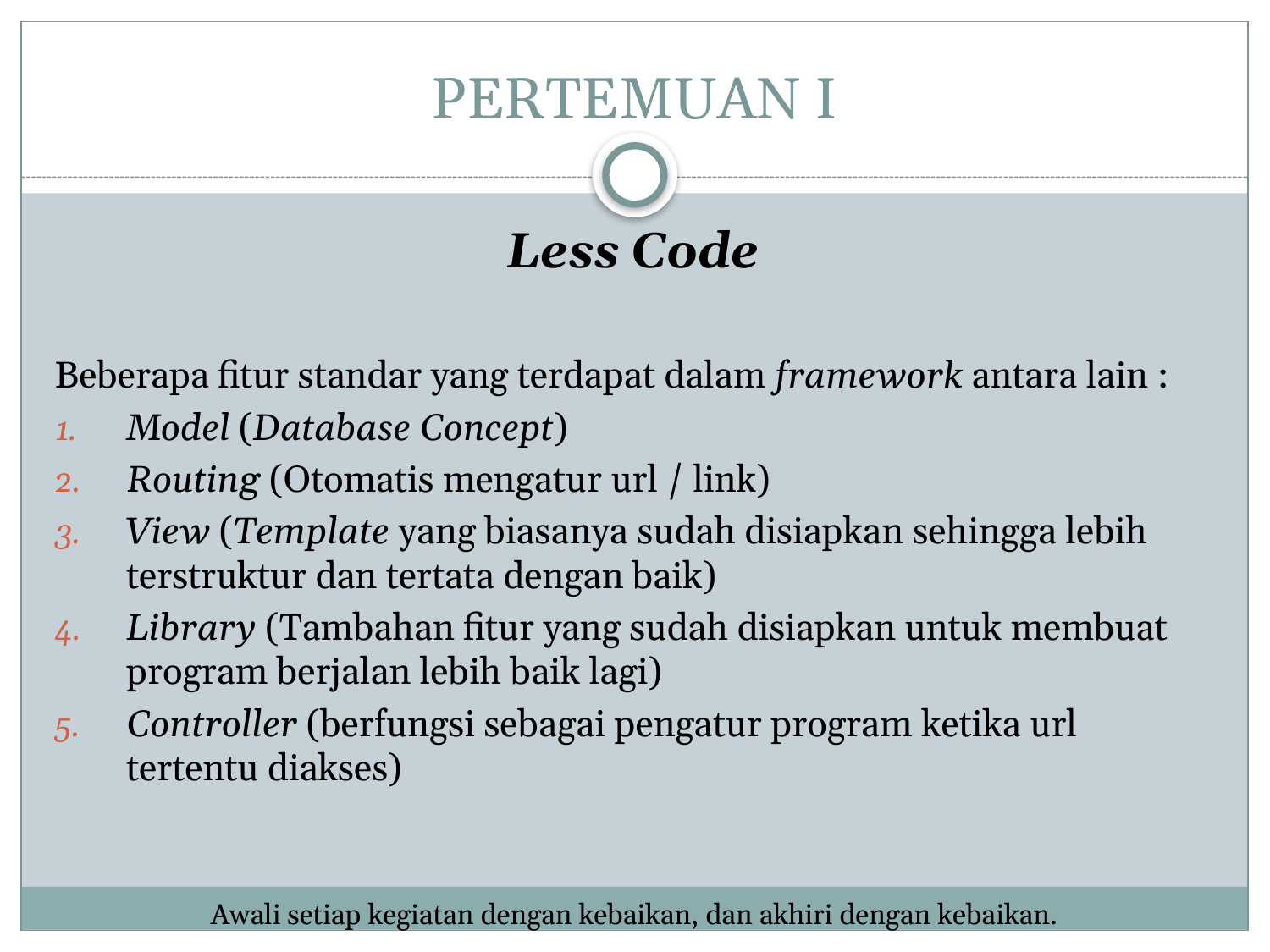

# PERTEMUAN I
Less Code

Beberapa fitur standar yang terdapat dalam framework antara lain :
Model (Database Concept)
Routing (Otomatis mengatur url / link)
View (Template yang biasanya sudah disiapkan sehingga lebih terstruktur dan tertata dengan baik)
Library (Tambahan fitur yang sudah disiapkan untuk membuat program berjalan lebih baik lagi)
Controller (berfungsi sebagai pengatur program ketika url tertentu diakses)
Awali setiap kegiatan dengan kebaikan, dan akhiri dengan kebaikan.